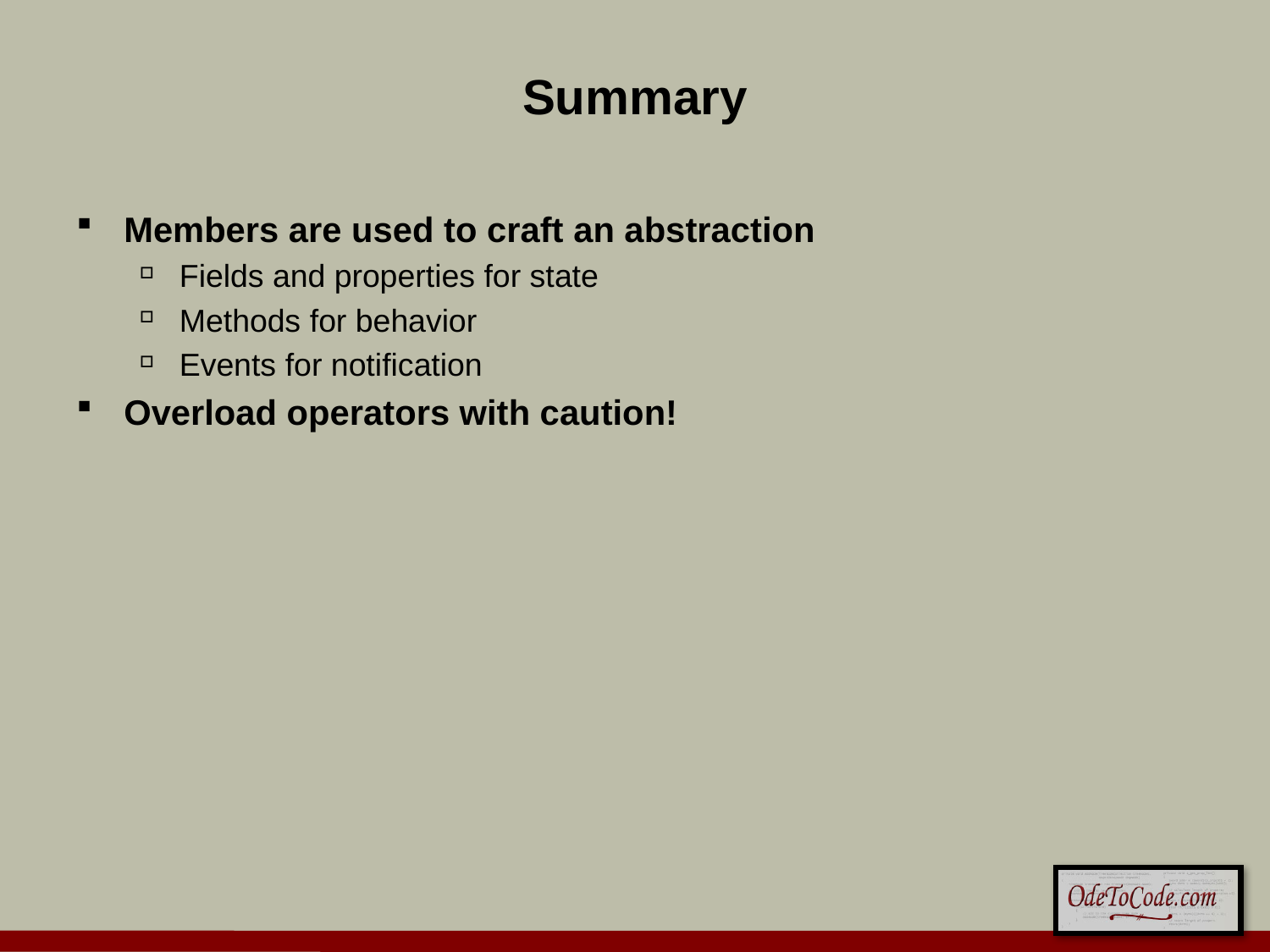

# Summary
Members are used to craft an abstraction
Fields and properties for state
Methods for behavior
Events for notification
Overload operators with caution!